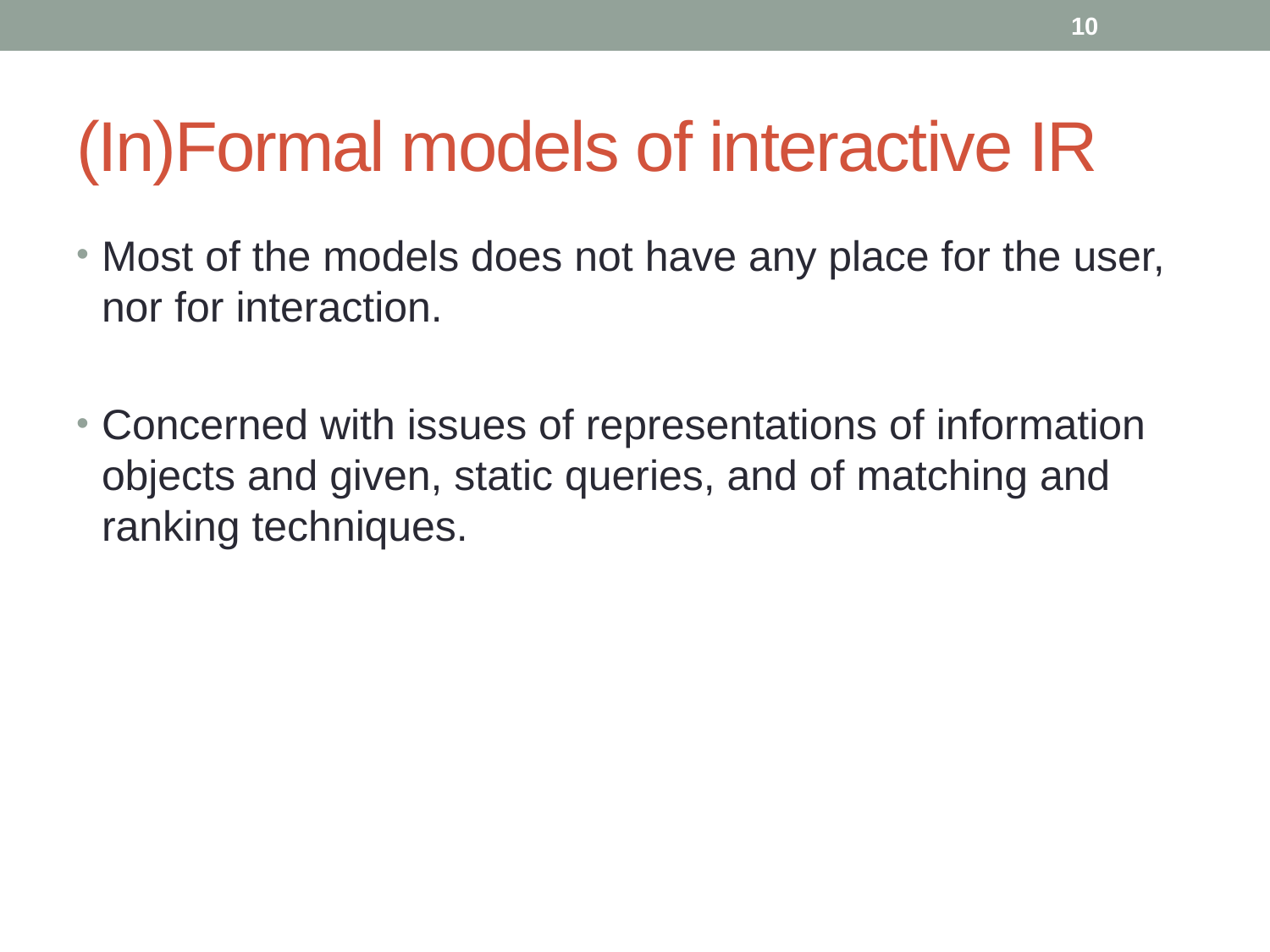

10
# (In)Formal models of interactive IR
Most of the models does not have any place for the user, nor for interaction.

Concerned with issues of representations of information objects and given, static queries, and of matching and ranking techniques.